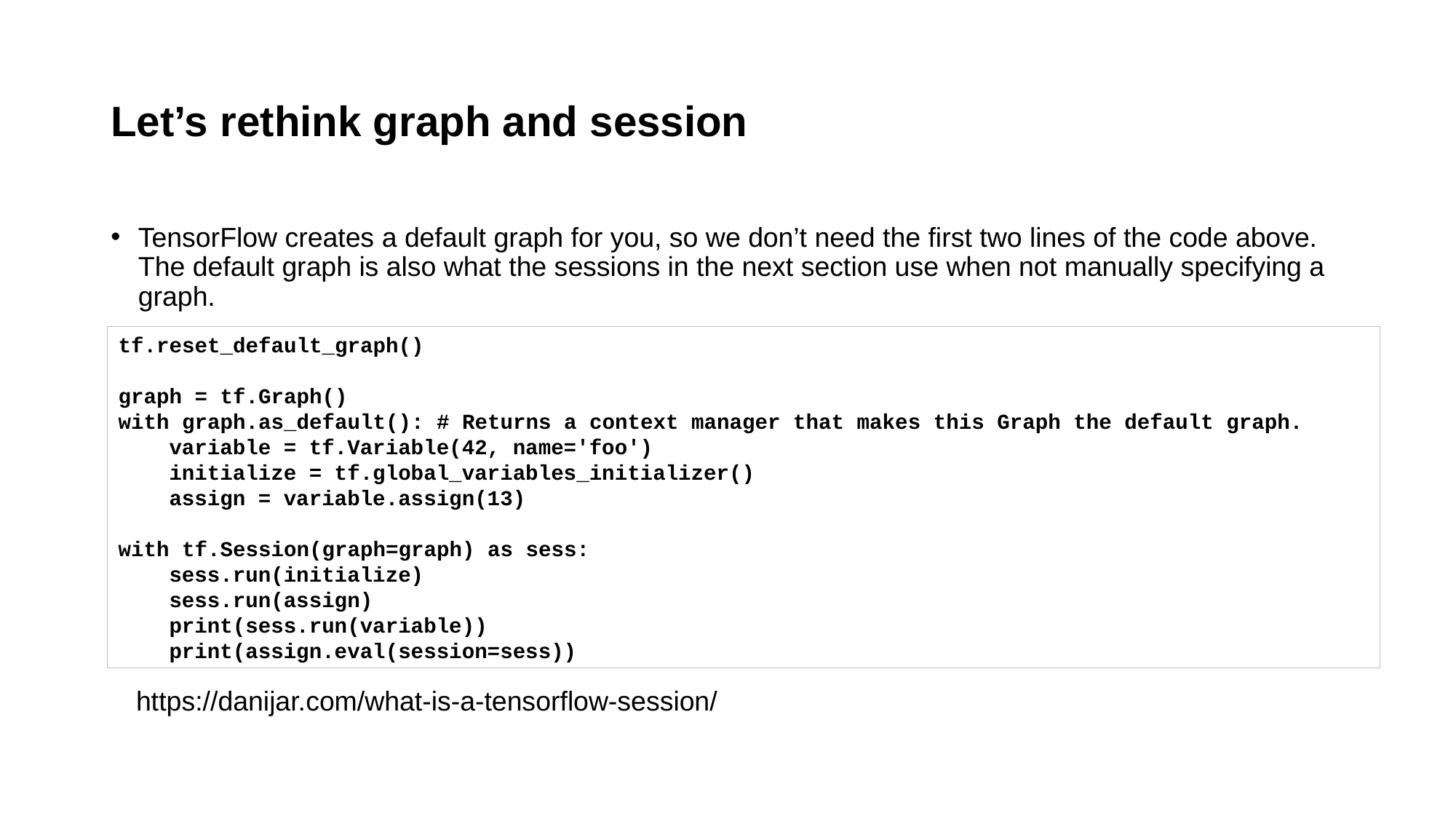

# Let’s rethink graph and session
TensorFlow creates a default graph for you, so we don’t need the first two lines of the code above. The default graph is also what the sessions in the next section use when not manually specifying a graph.
tf.reset_default_graph()

graph = tf.Graph()
with graph.as_default(): # Returns a context manager that makes this Graph the default graph.
    variable = tf.Variable(42, name='foo')
    initialize = tf.global_variables_initializer()
    assign = variable.assign(13)

with tf.Session(graph=graph) as sess:
    sess.run(initialize)
    sess.run(assign)
    print(sess.run(variable))
    print(assign.eval(session=sess))
https://danijar.com/what-is-a-tensorflow-session/